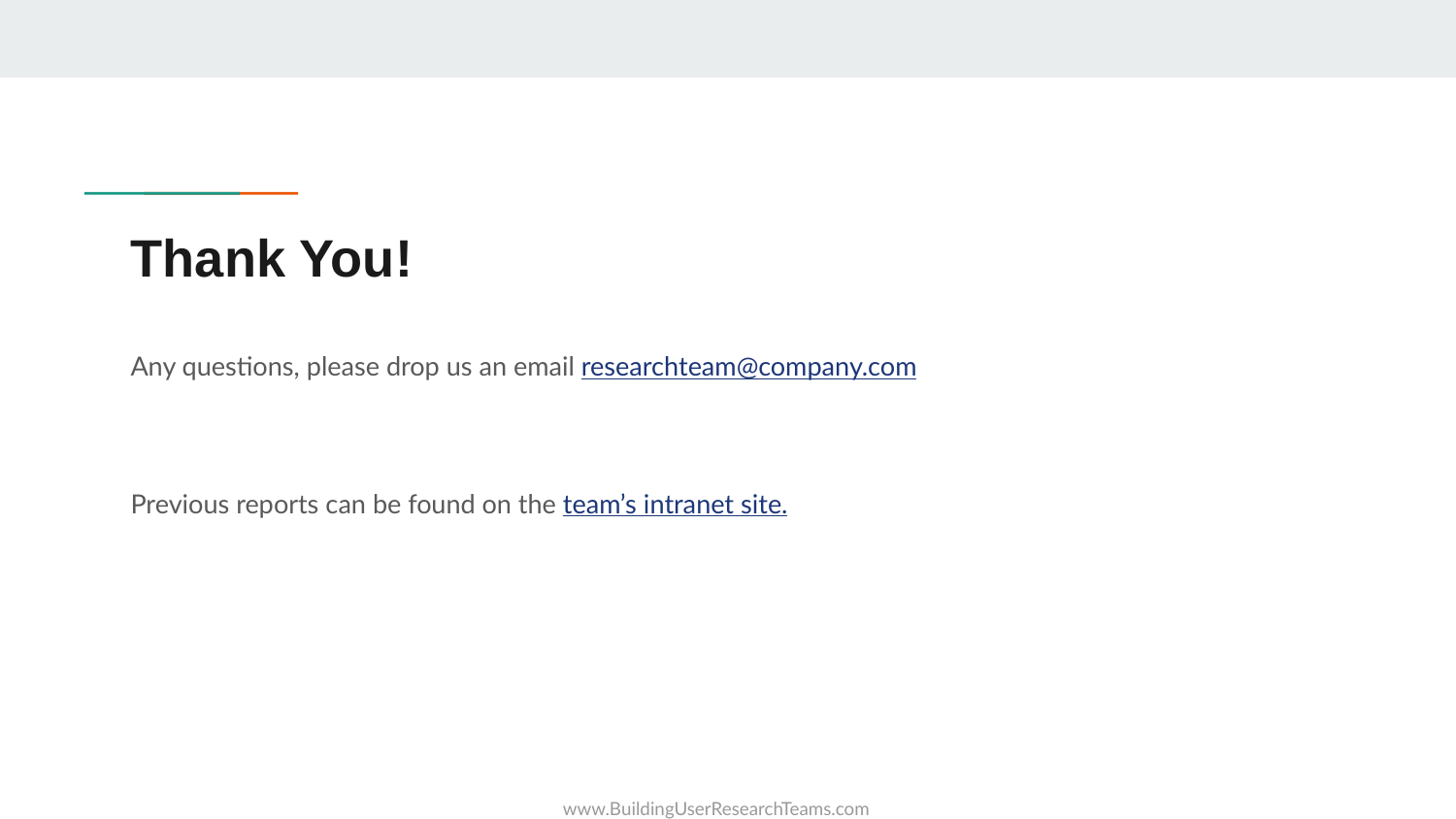

# Thank You!
Any questions, please drop us an email researchteam@company.com

Previous reports can be found on the team’s intranet site.